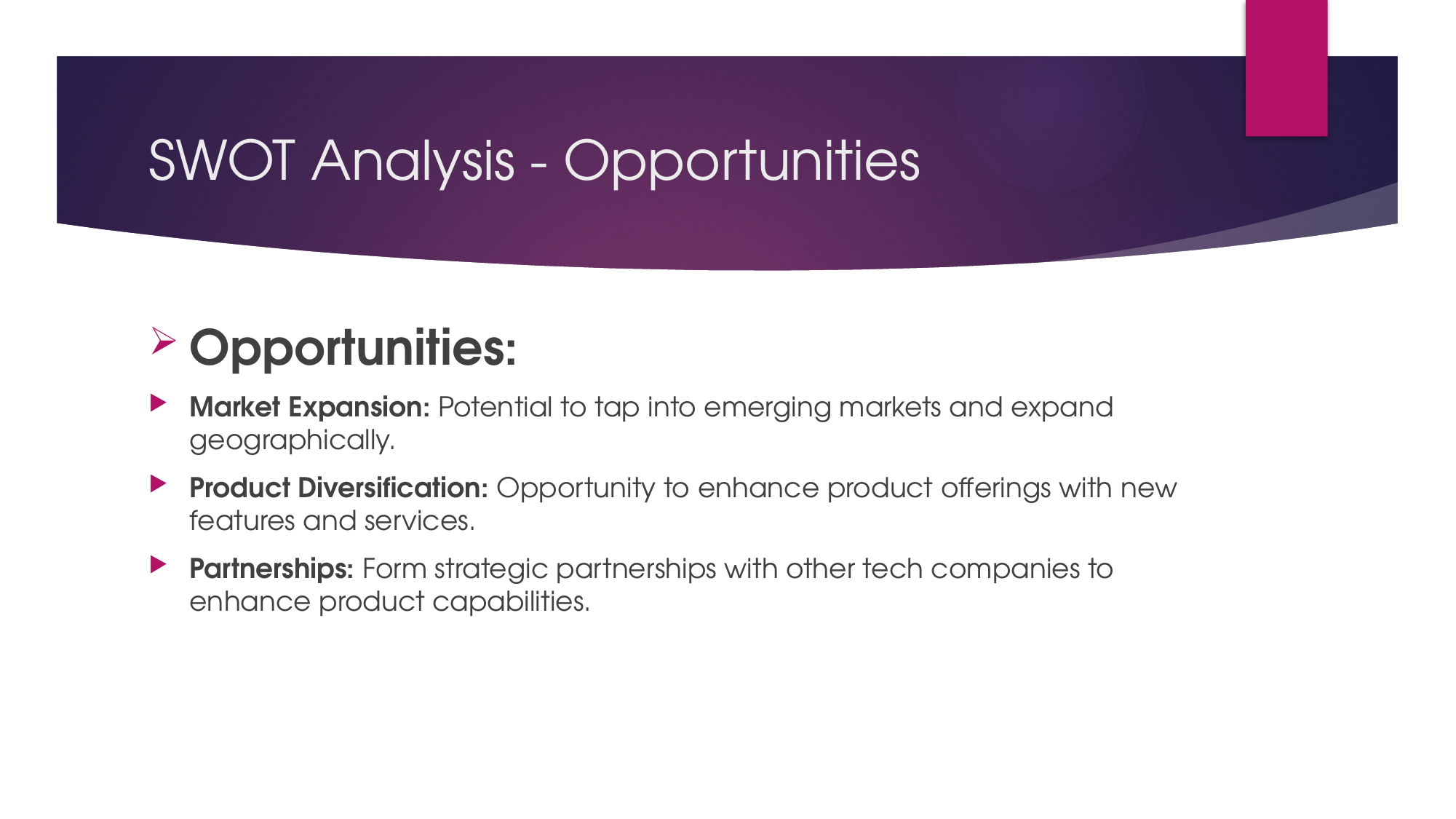

# SWOT Analysis - Opportunities
Opportunities:
Market Expansion: Potential to tap into emerging markets and expand geographically.
Product Diversification: Opportunity to enhance product offerings with new features and services.
Partnerships: Form strategic partnerships with other tech companies to enhance product capabilities.